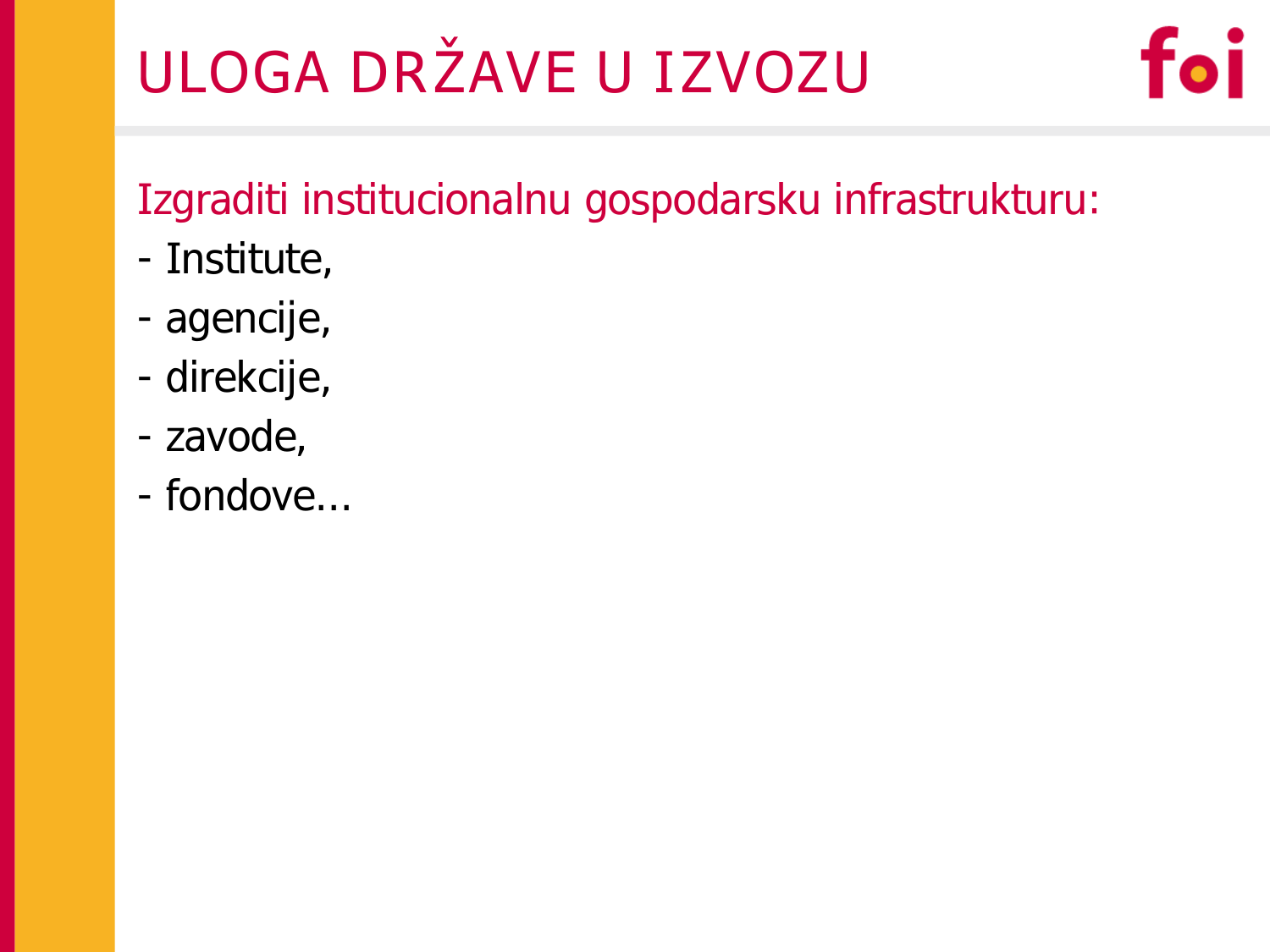

# ULOGA DRŽAVE U IZVOZU
Izgraditi institucionalnu gospodarsku infrastrukturu:
- Institute,
- agencije,
- direkcije,
- zavode,
- fondove...